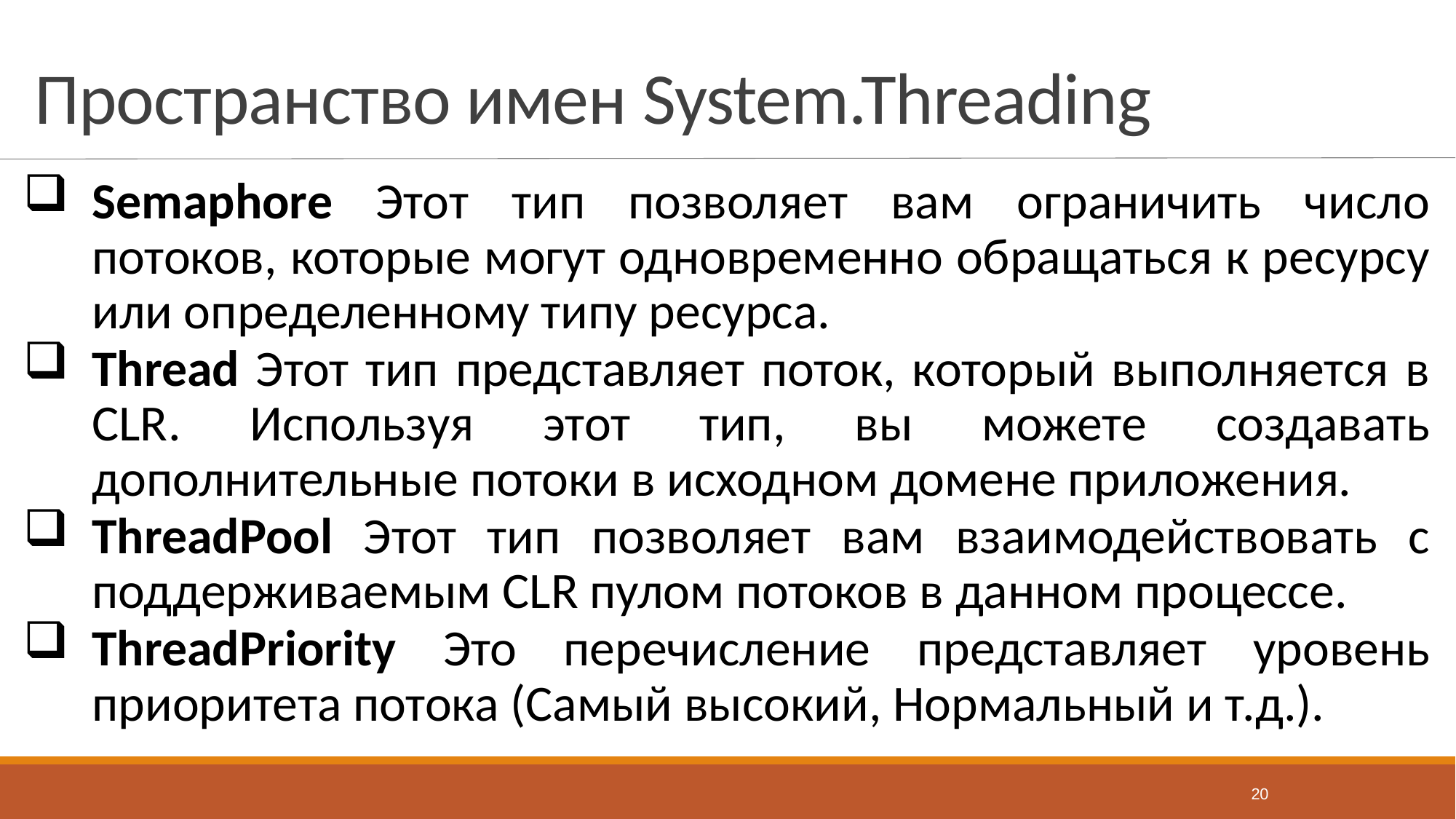

# Пространство имен System.Threading
Semaphore Этот тип позволяет вам ограничить число потоков, которые могут одновременно обращаться к ресурсу или определенному типу ресурса.
Thread Этот тип представляет поток, который выполняется в CLR. Используя этот тип, вы можете создавать дополнительные потоки в исходном домене приложения.
ThreadPool Этот тип позволяет вам взаимодействовать с поддерживаемым CLR пулом потоков в данном процессе.
ThreadPriority Это перечисление представляет уровень приоритета потока (Самый высокий, Нормальный и т.д.).
20